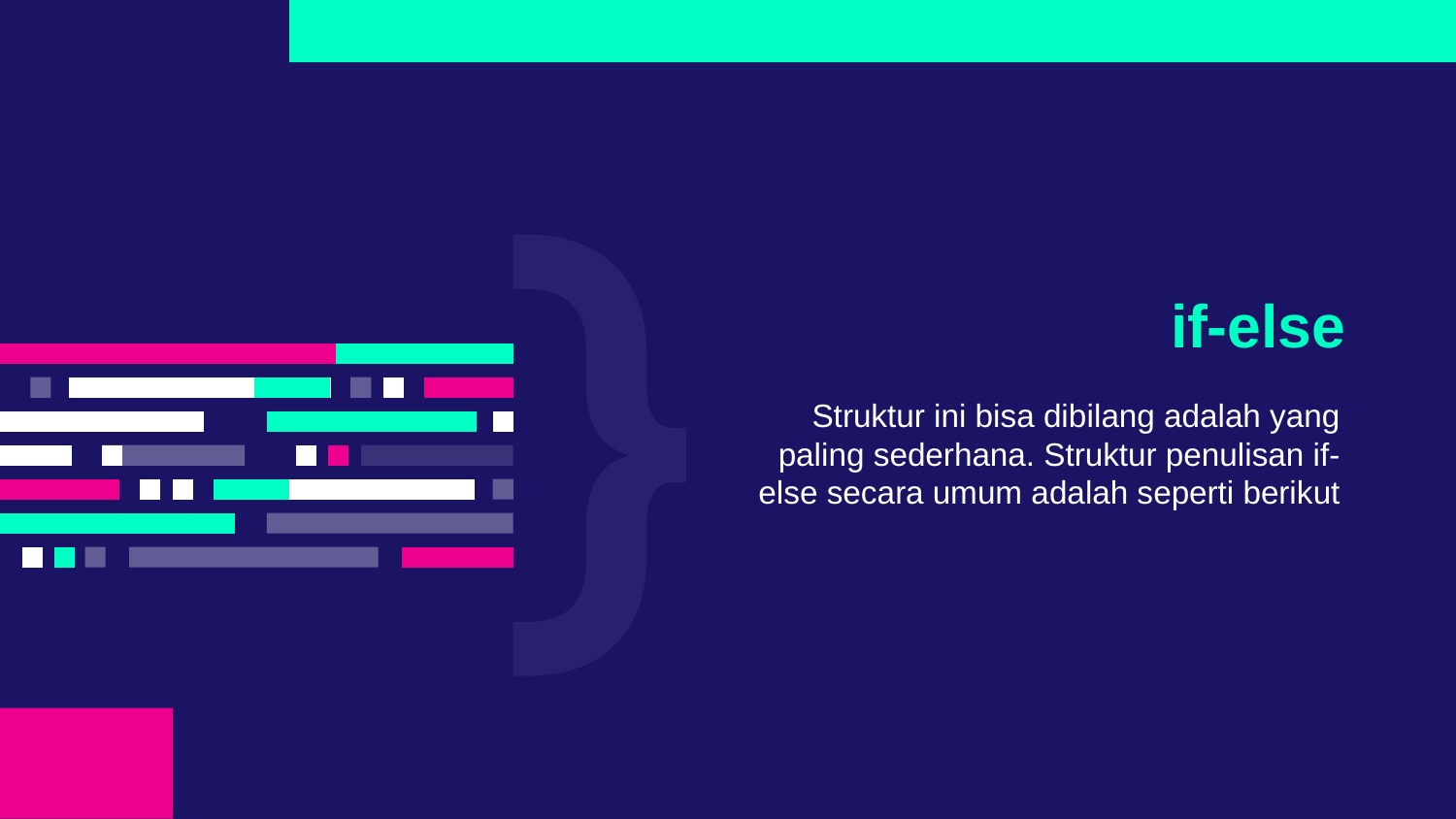

# if-else
Struktur ini bisa dibilang adalah yang paling sederhana. Struktur penulisan if-else secara umum adalah seperti berikut